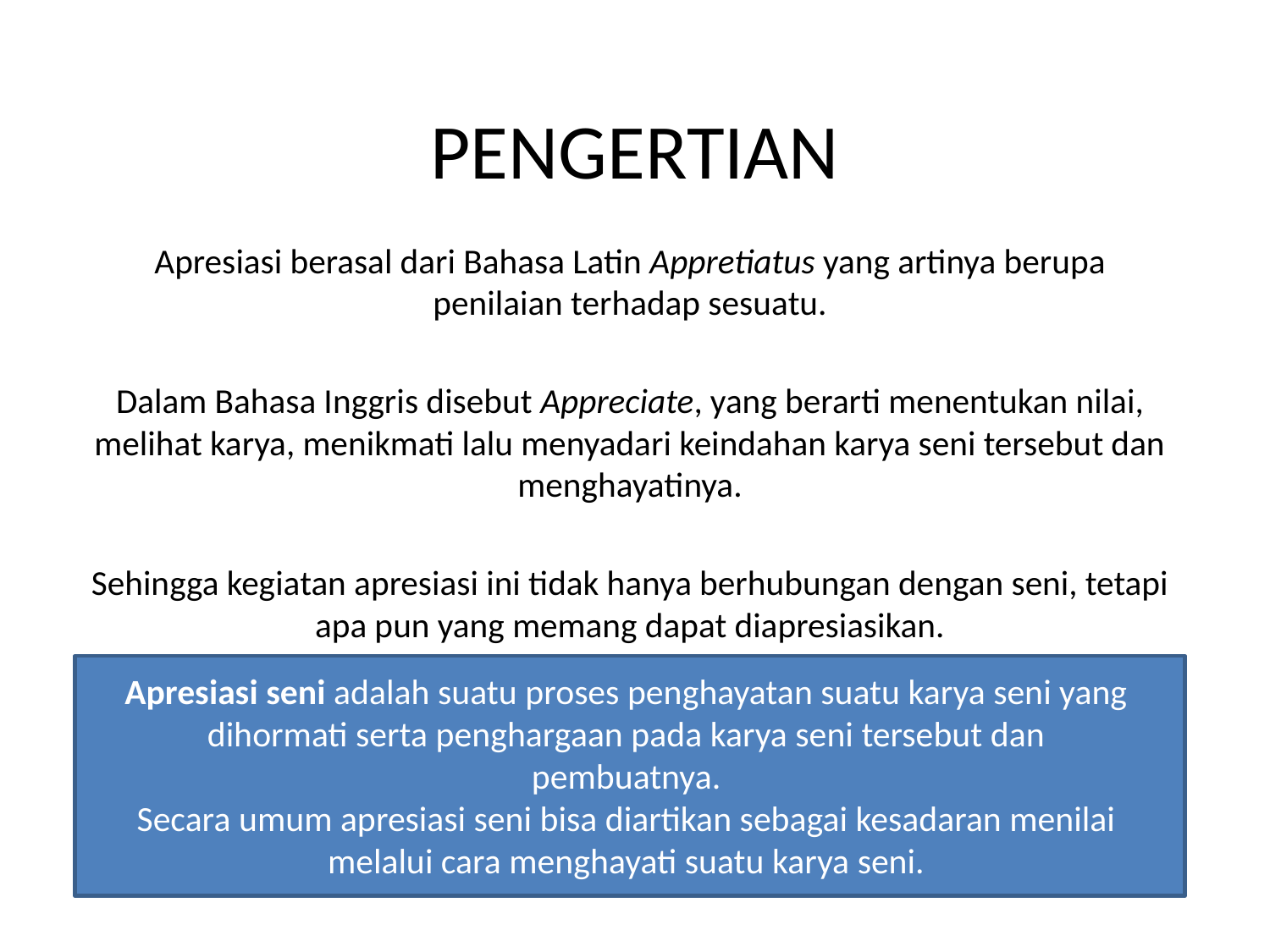

# PENGERTIAN
Apresiasi berasal dari Bahasa Latin Appretiatus yang artinya berupa penilaian terhadap sesuatu.

Dalam Bahasa Inggris disebut Appreciate, yang berarti menentukan nilai, melihat karya, menikmati lalu menyadari keindahan karya seni tersebut dan menghayatinya.

Sehingga kegiatan apresiasi ini tidak hanya berhubungan dengan seni, tetapi apa pun yang memang dapat diapresiasikan.

Apresiasi seni adalah suatu proses penghayatan suatu karya seni yang dihormati serta penghargaan pada karya seni tersebut dan pembuatnya.
Secara umum apresiasi seni bisa diartikan sebagai kesadaran menilai melalui cara menghayati suatu karya seni.